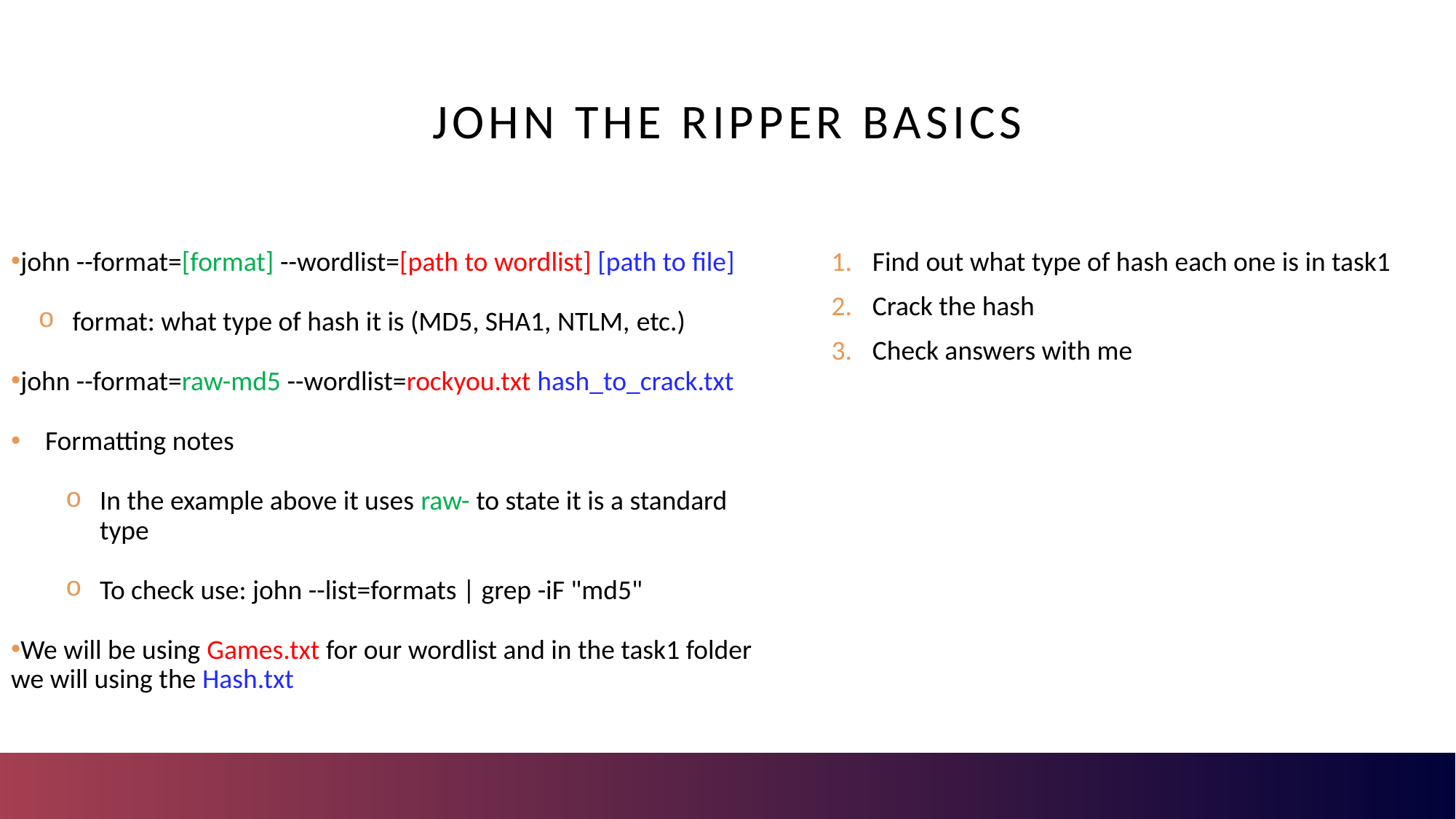

# John the ripper basics
john --format=[format] --wordlist=[path to wordlist] [path to file]
format: what type of hash it is (MD5, SHA1, NTLM, etc.)
john --format=raw-md5 --wordlist=rockyou.txt hash_to_crack.txt
Formatting notes
In the example above it uses raw- to state it is a standard type
To check use: john --list=formats | grep -iF "md5"
We will be using Games.txt for our wordlist and in the task1 folder we will using the Hash.txt

Find out what type of hash each one is in task1
Crack the hash
Check answers with me